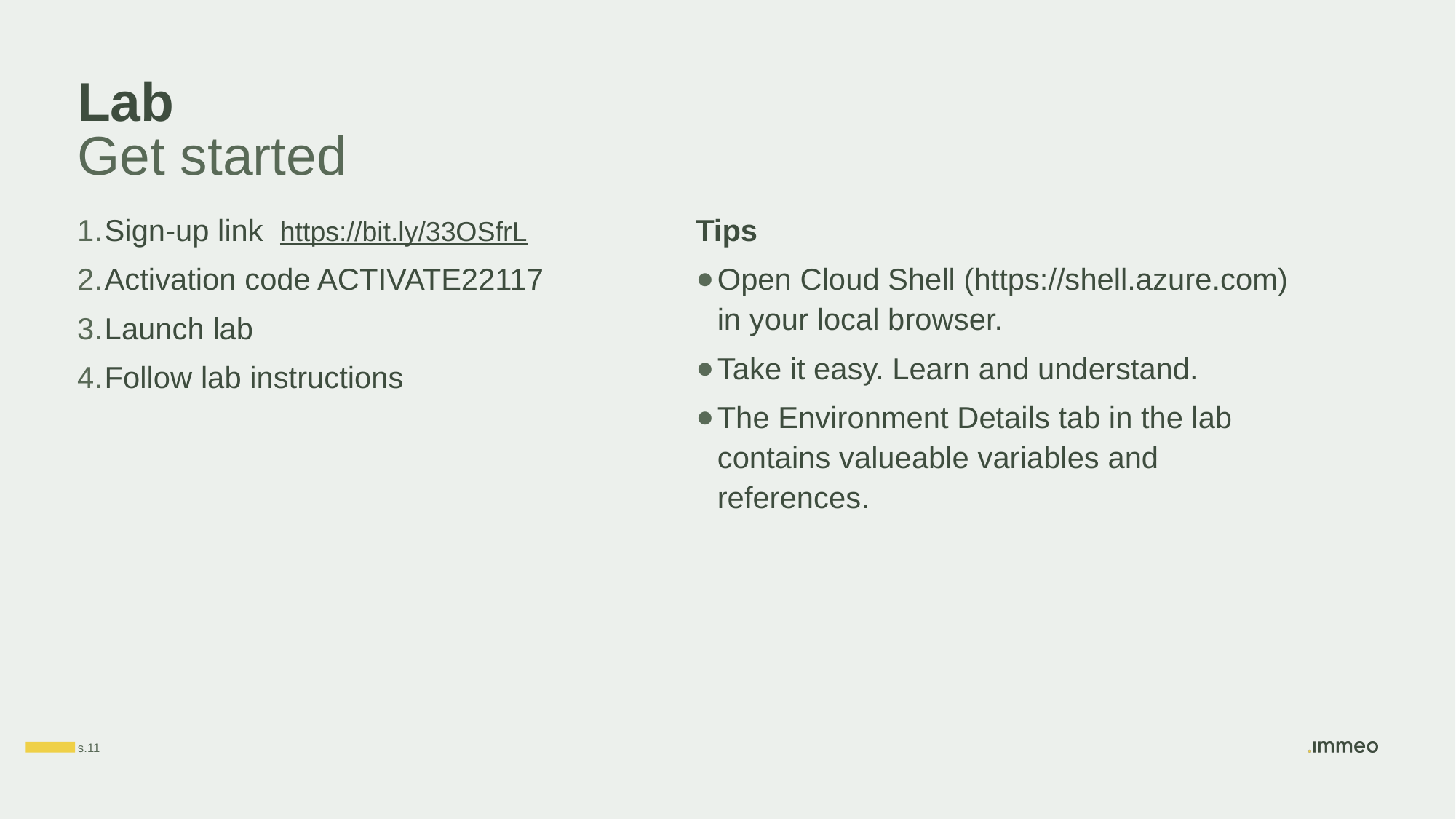

# Lab
Get started
Sign-up link  https://bit.ly/33OSfrL
Activation code ACTIVATE22117
Launch lab
Follow lab instructions

Tips
Open Cloud Shell (https://shell.azure.com) in your local browser.
Take it easy. Learn and understand.
The Environment Details tab in the lab contains valueable variables and references.

s.11
Lokation, 23-10-2019
Kunde_immeo